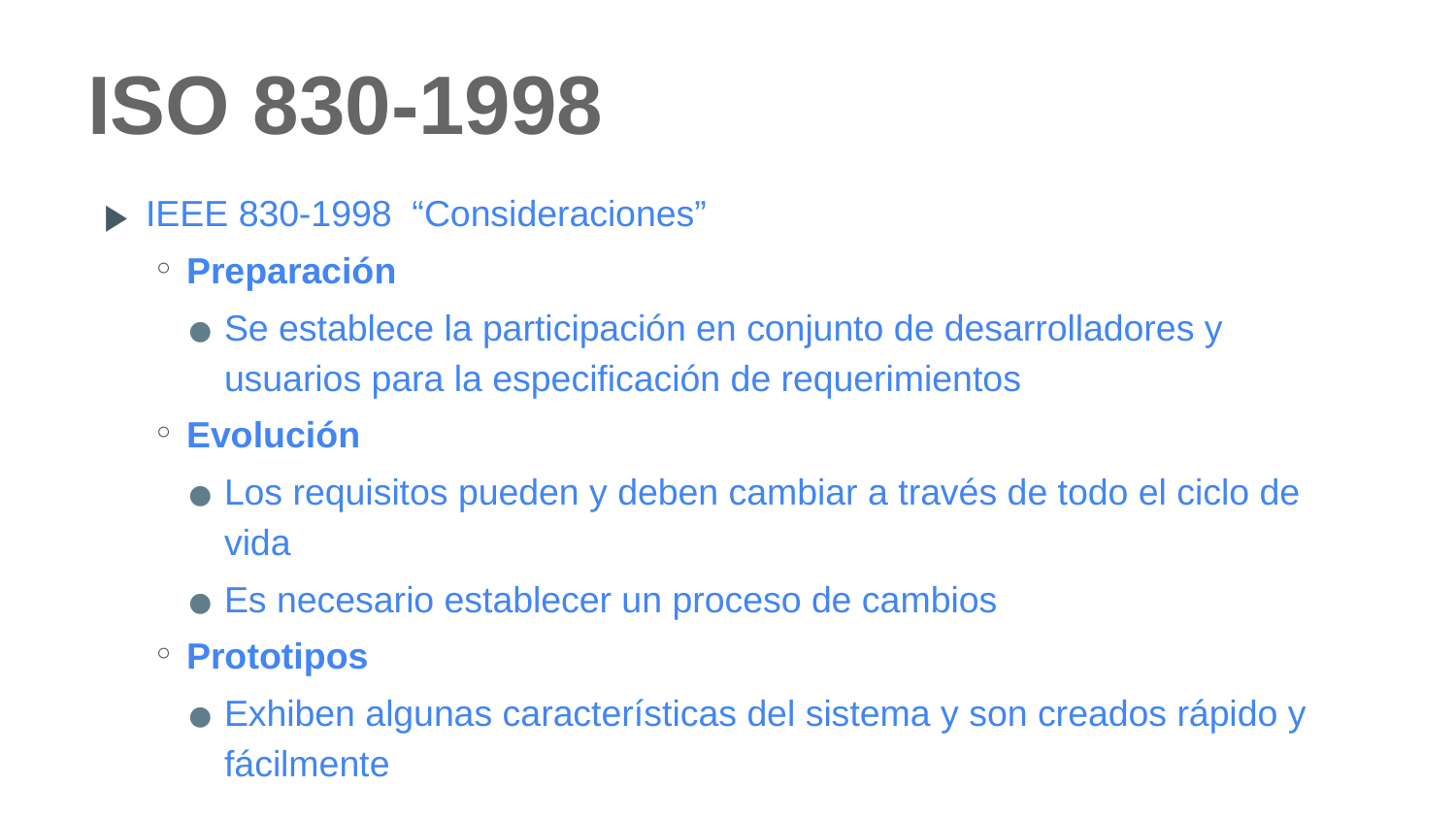

# ISO 830-1998
IEEE 830-1998  “Consideraciones”
Preparación
Se establece la participación en conjunto de desarrolladores y usuarios para la especificación de requerimientos
Evolución
Los requisitos pueden y deben cambiar a través de todo el ciclo de vida
Es necesario establecer un proceso de cambios
Prototipos
Exhiben algunas características del sistema y son creados rápido y fácilmente